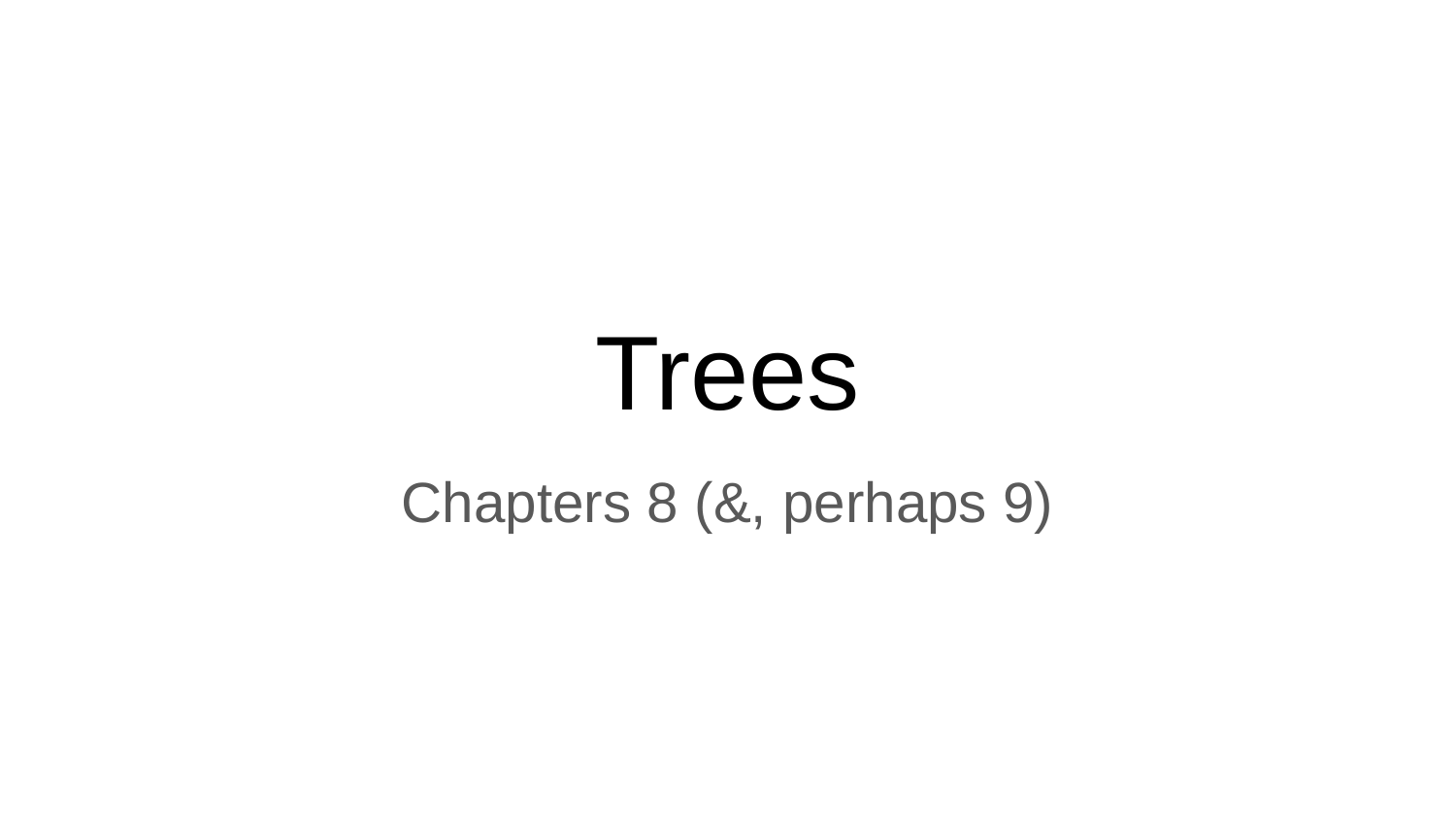

# Trees
Chapters 8 (&, perhaps 9)